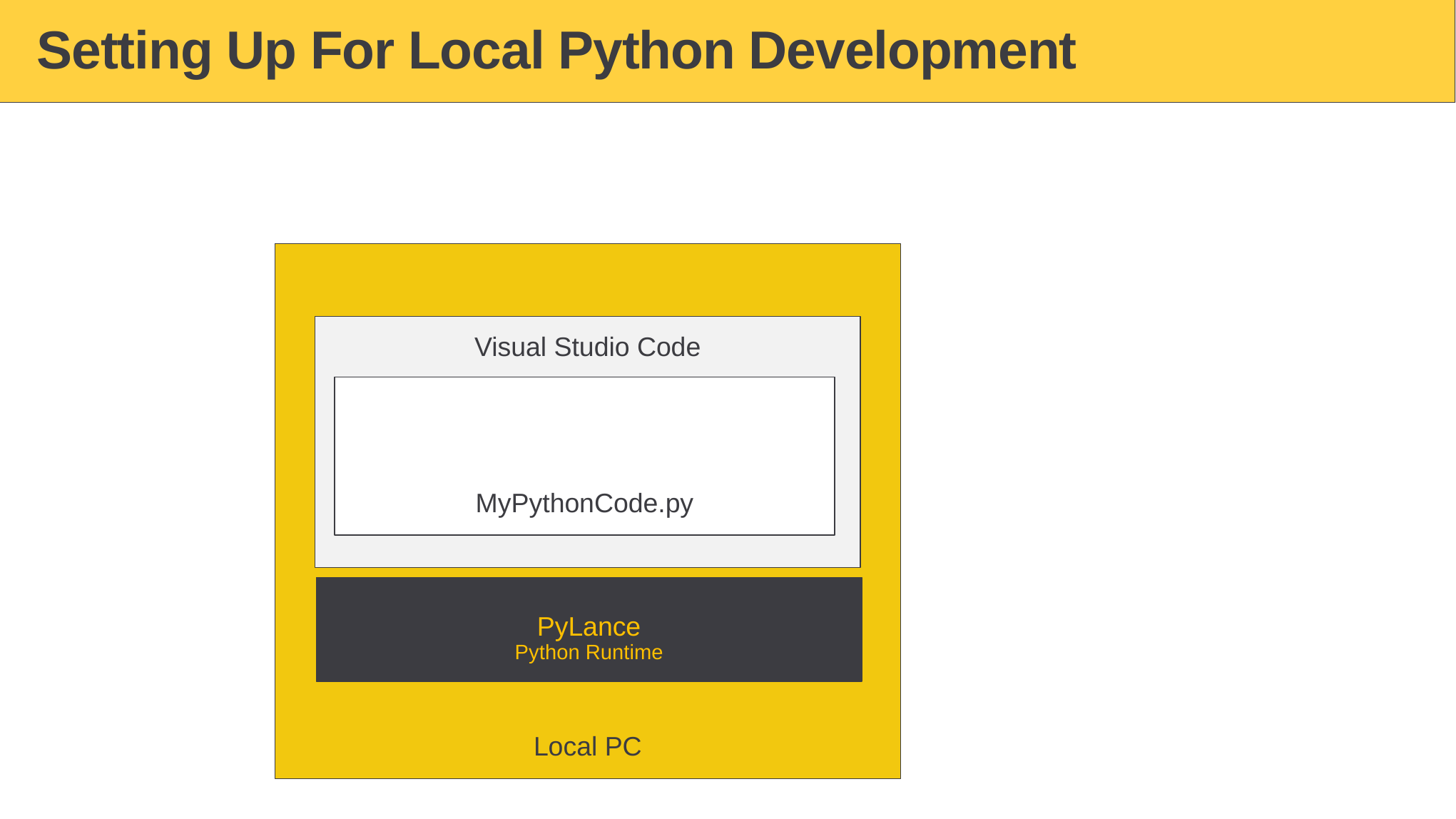

# Setting Up For Local Python Development

Local PC
Visual Studio Code
MyPythonCode.py
PyLance
Python Runtime